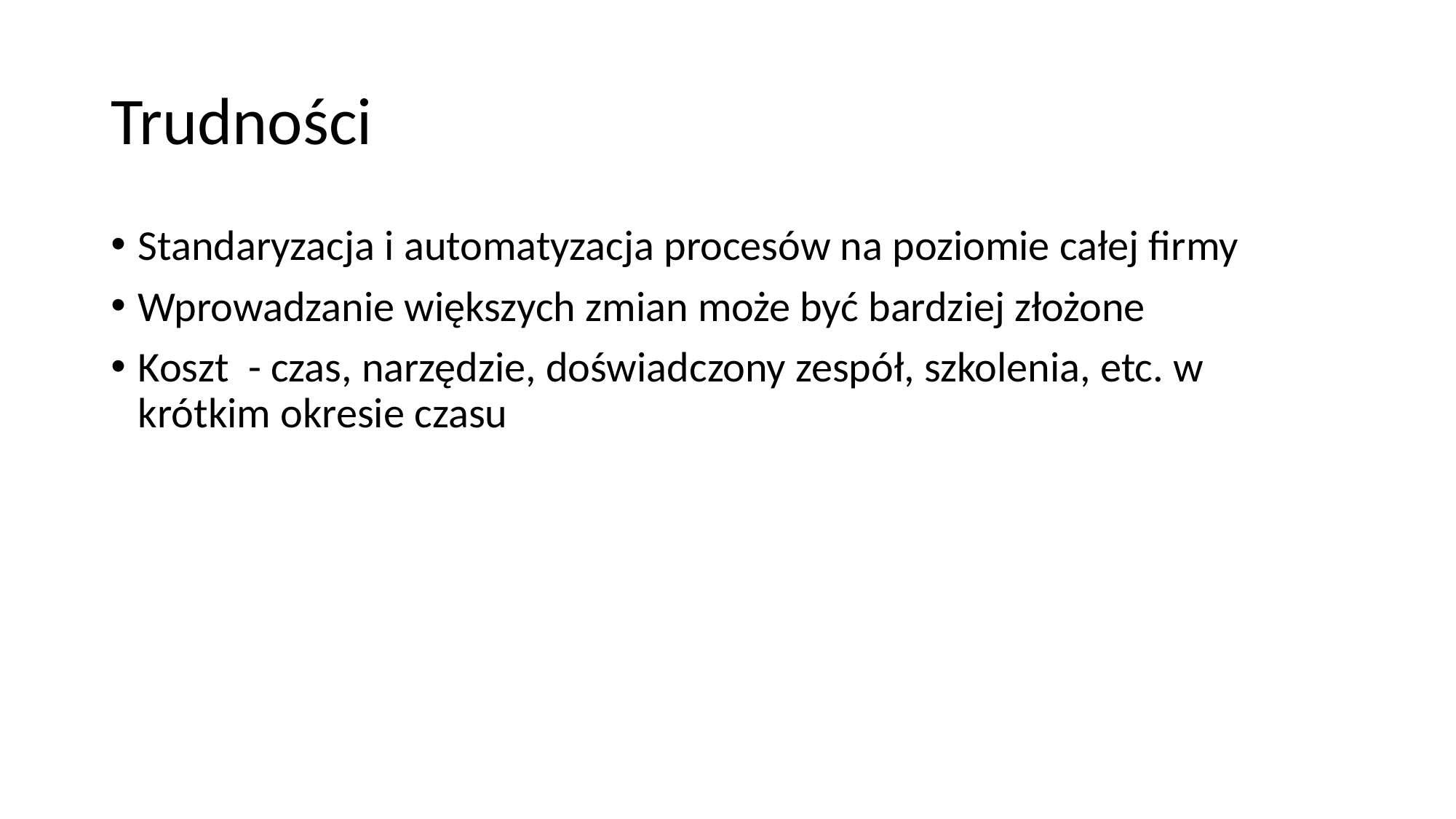

# Trudności
Standaryzacja i automatyzacja procesów na poziomie całej firmy
Wprowadzanie większych zmian może być bardziej złożone
Koszt  - czas, narzędzie, doświadczony zespół, szkolenia, etc. w krótkim okresie czasu